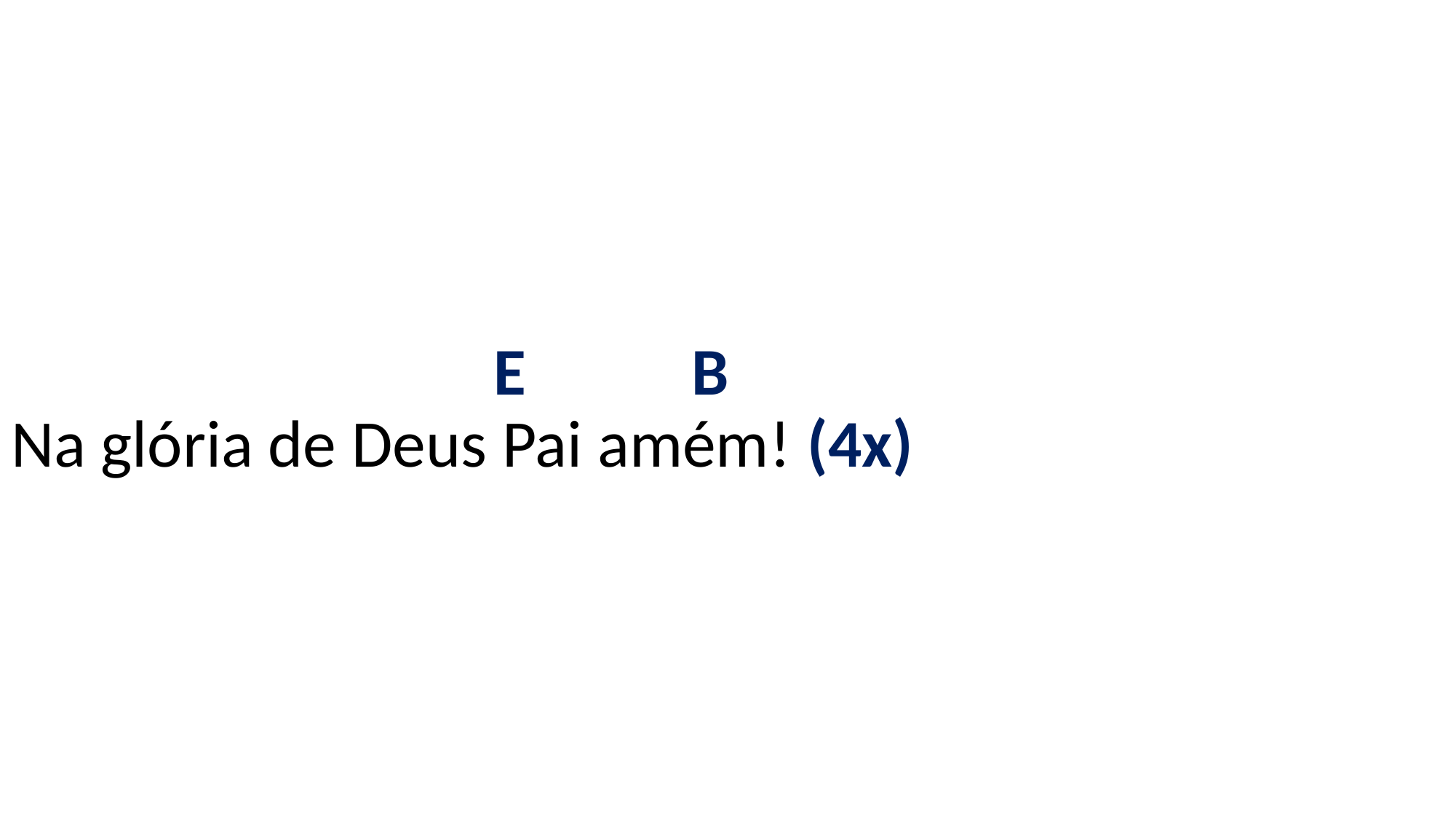

# E           B Na glória de Deus Pai amém! (4x)